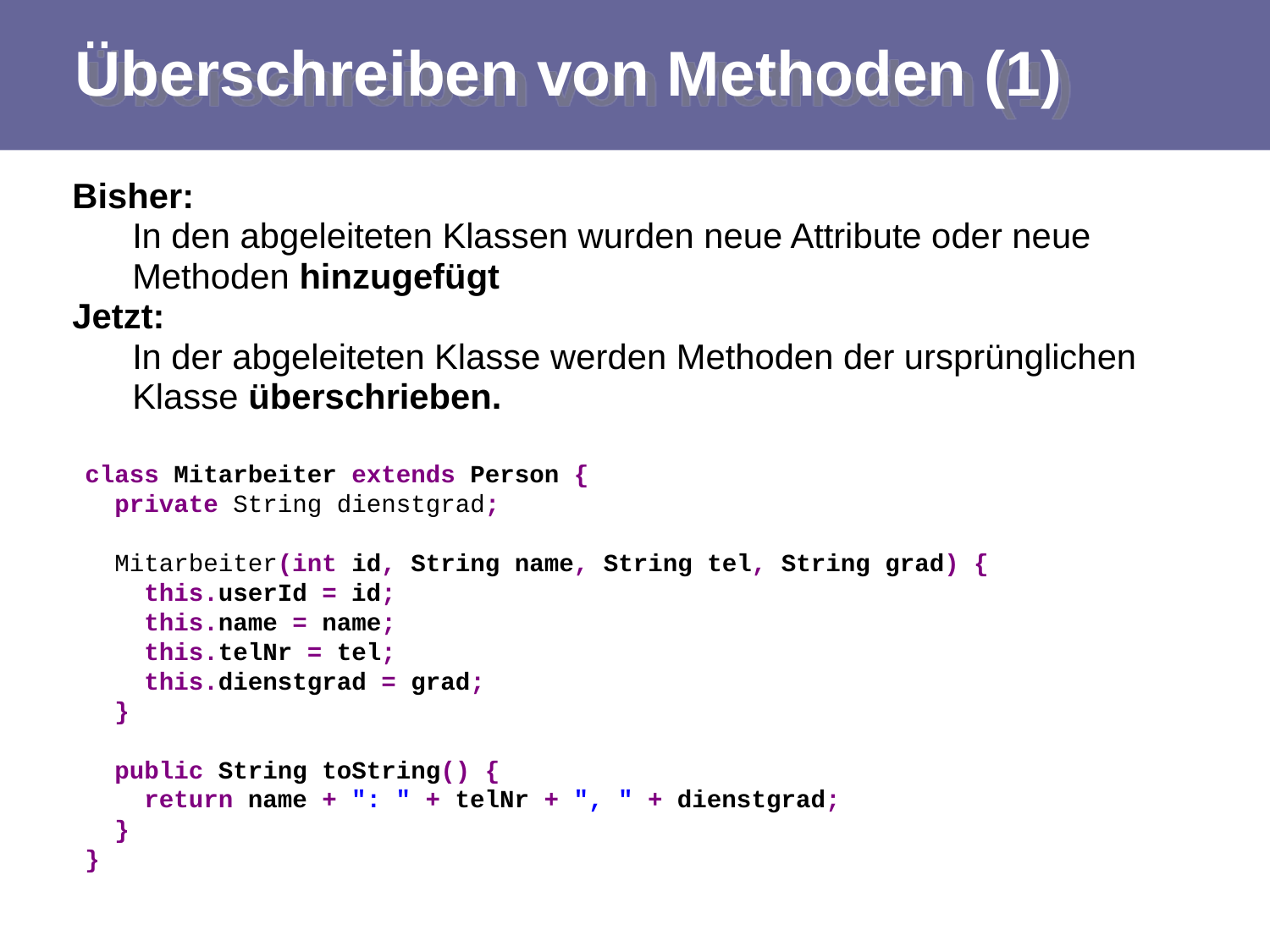

# Überschreiben von Methoden (1)
Bisher:
In den abgeleiteten Klassen wurden neue Attribute oder neue Methoden hinzugefügt
Jetzt:
In der abgeleiteten Klasse werden Methoden der ursprünglichen Klasse überschrieben.
class Mitarbeiter extends Person {
  private String dienstgrad;

  Mitarbeiter(int id, String name, String tel, String grad) {
    this.userId = id;
    this.name = name;
    this.telNr = tel;
    this.dienstgrad = grad;
  }

  public String toString() {
    return name + ": " + telNr + ", " + dienstgrad;
  }
}